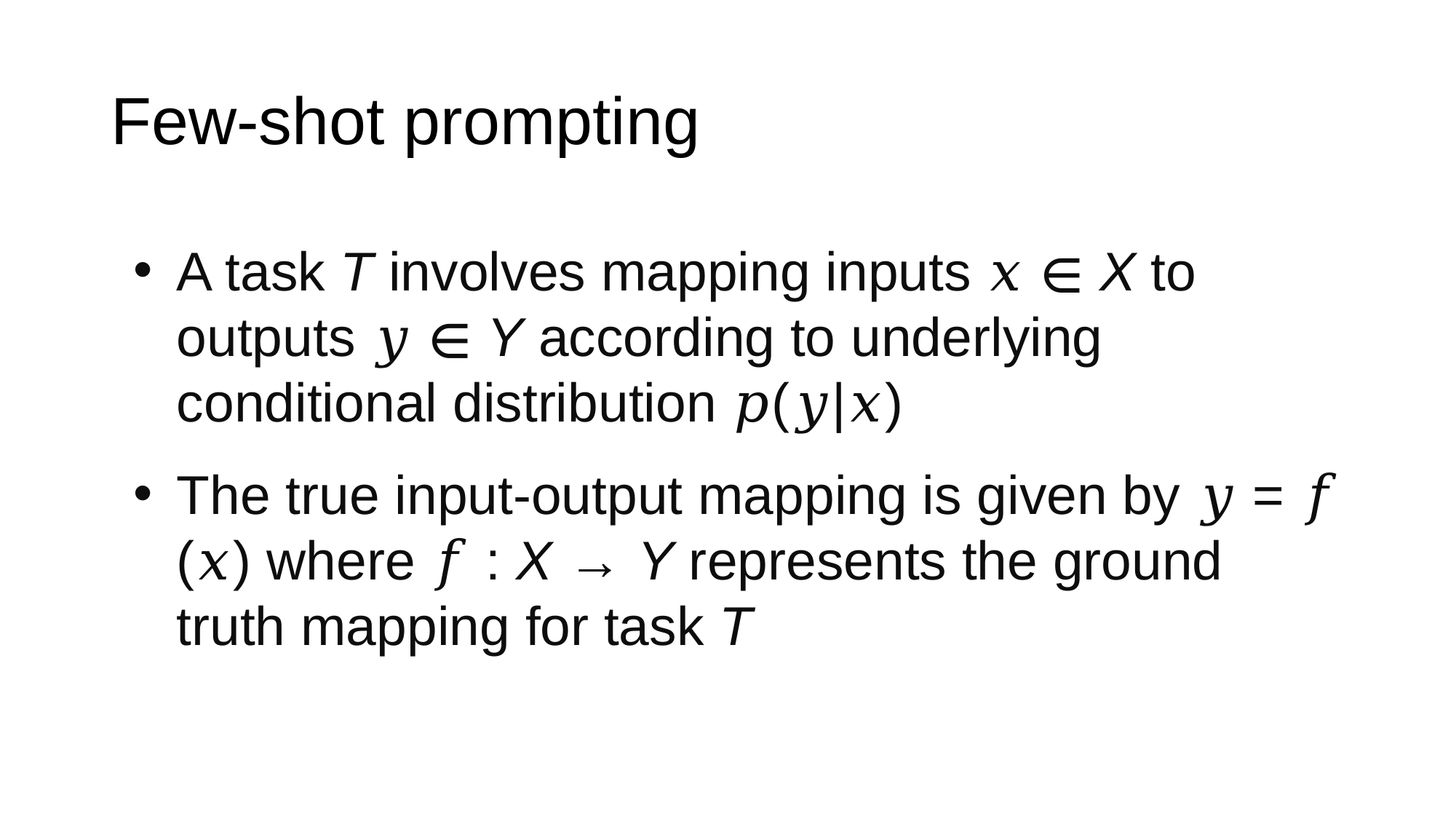

# Few-shot prompting
A task T involves mapping inputs 𝑥 ∈ X to outputs 𝑦 ∈ Y according to underlying conditional distribution 𝑝(𝑦|𝑥)
The true input-output mapping is given by 𝑦 = 𝑓 (𝑥) where 𝑓 : X → Y represents the ground truth mapping for task T